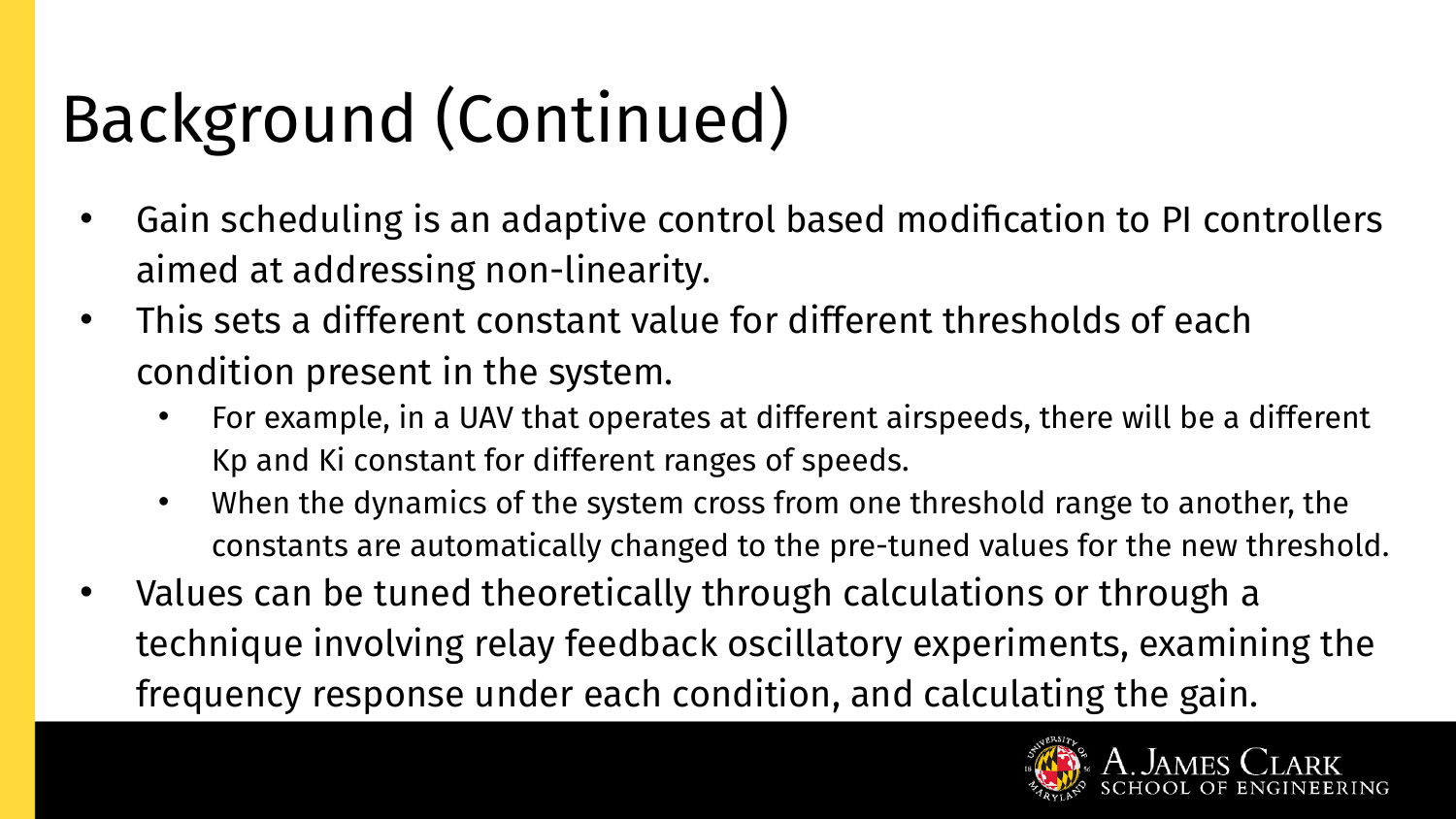

# Background (Continued)
Gain scheduling is an adaptive control based modification to PI controllers aimed at addressing non-linearity.
This sets a different constant value for different thresholds of each condition present in the system.
For example, in a UAV that operates at different airspeeds, there will be a different Kp and Ki constant for different ranges of speeds.
When the dynamics of the system cross from one threshold range to another, the constants are automatically changed to the pre-tuned values for the new threshold.
Values can be tuned theoretically through calculations or through a technique involving relay feedback oscillatory experiments, examining the frequency response under each condition, and calculating the gain.